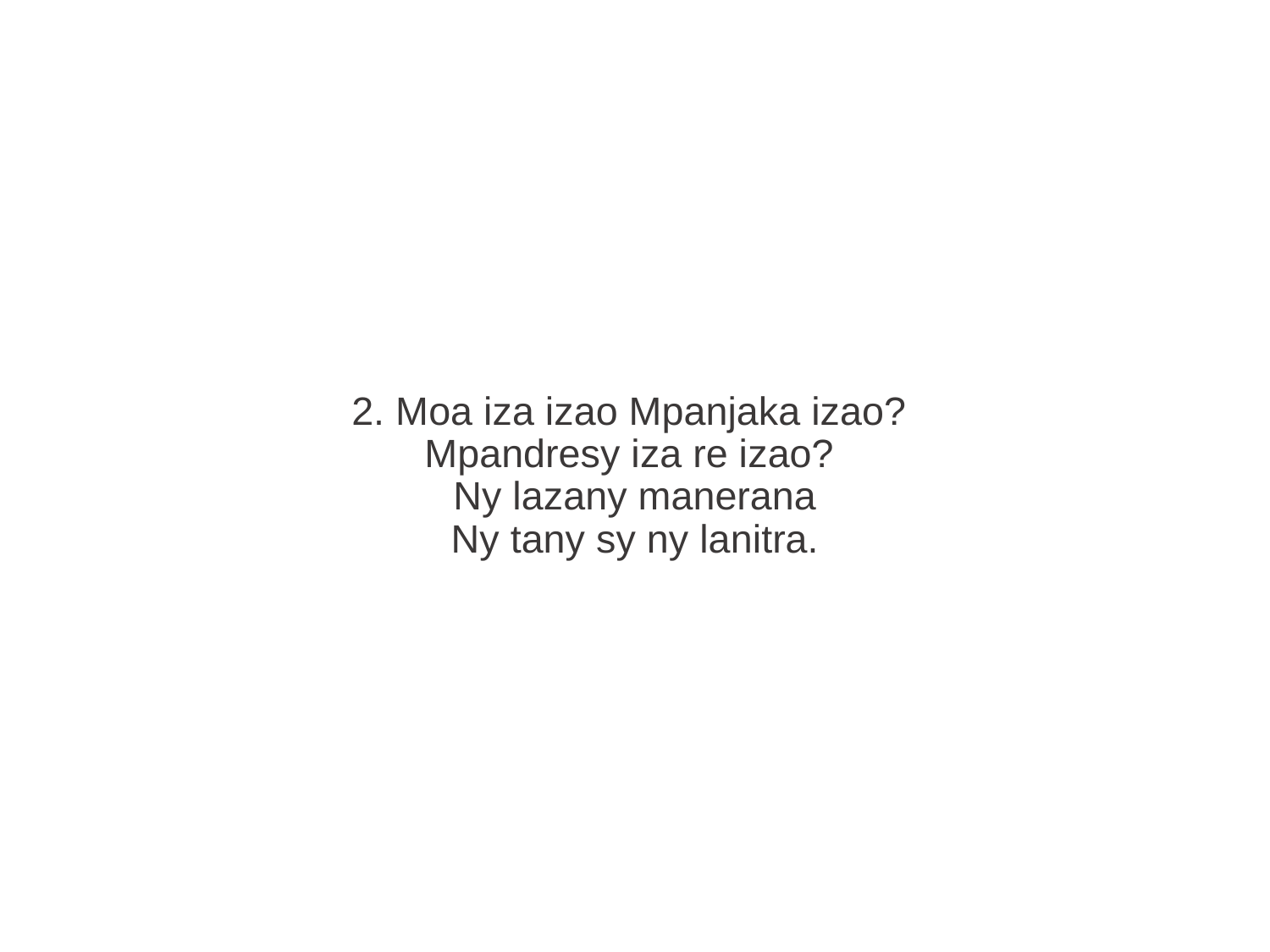

2. Moa iza izao Mpanjaka izao?
Mpandresy iza re izao?
Ny lazany manerana
Ny tany sy ny lanitra.